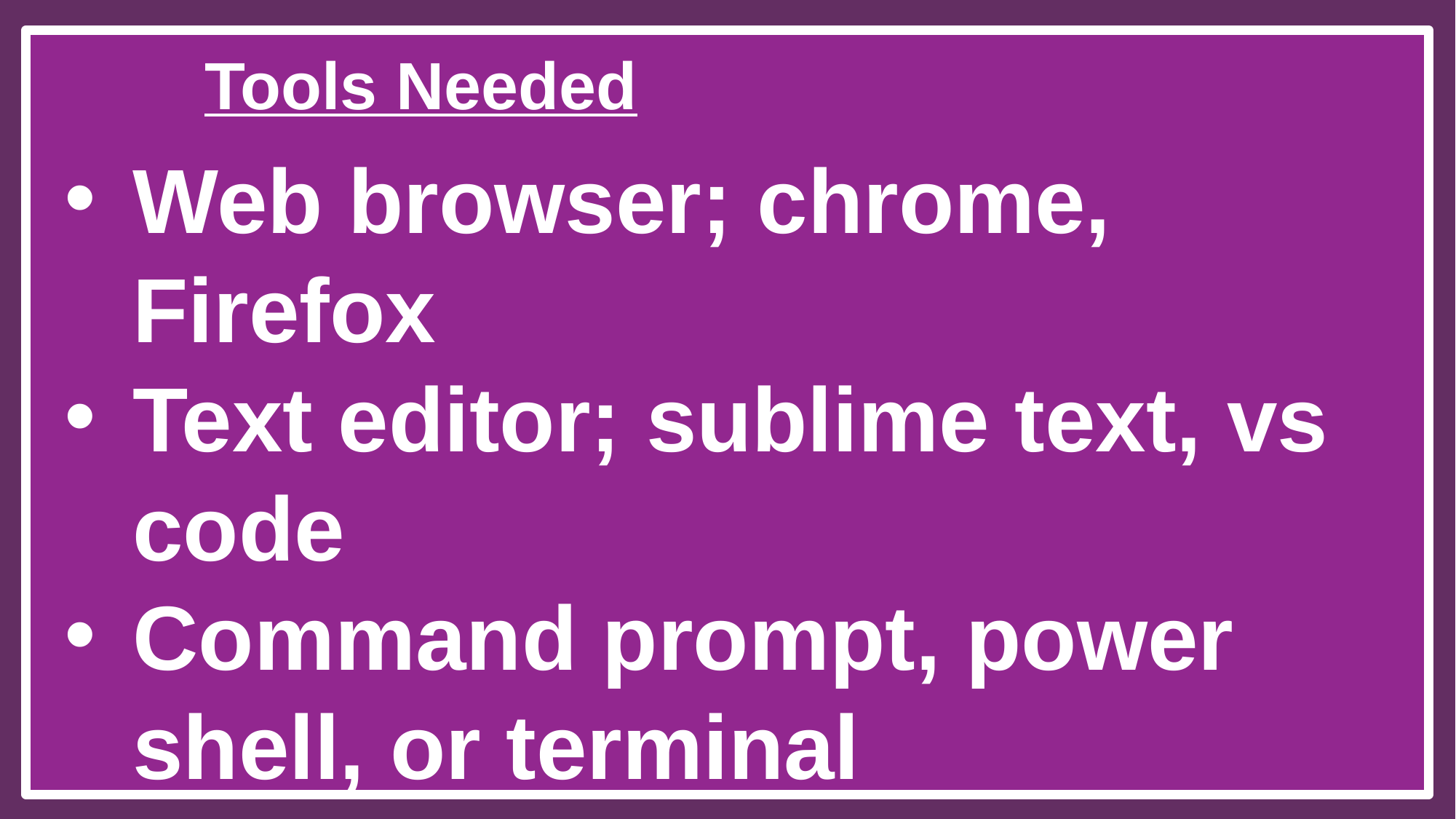

Tools Needed
Web browser; chrome, Firefox
Text editor; sublime text, vs code
Command prompt, power shell, or terminal
Good Internet connection